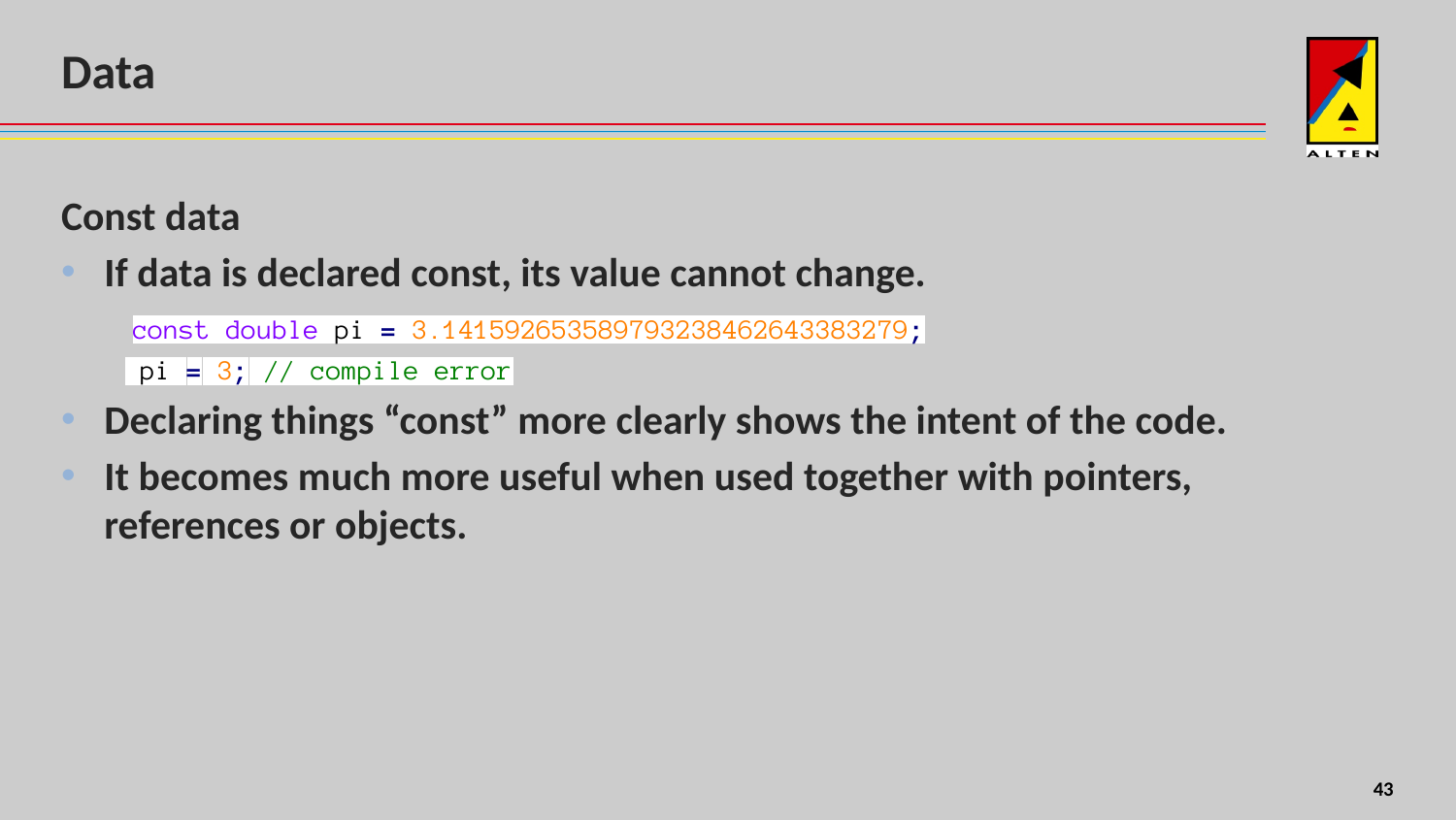

# Data
Const data
If data is declared const, its value cannot change.
 const double pi = 3.141592653589793238462643383279;
 pi = 3; // compile error
Declaring things “const” more clearly shows the intent of the code.
It becomes much more useful when used together with pointers, references or objects.
43